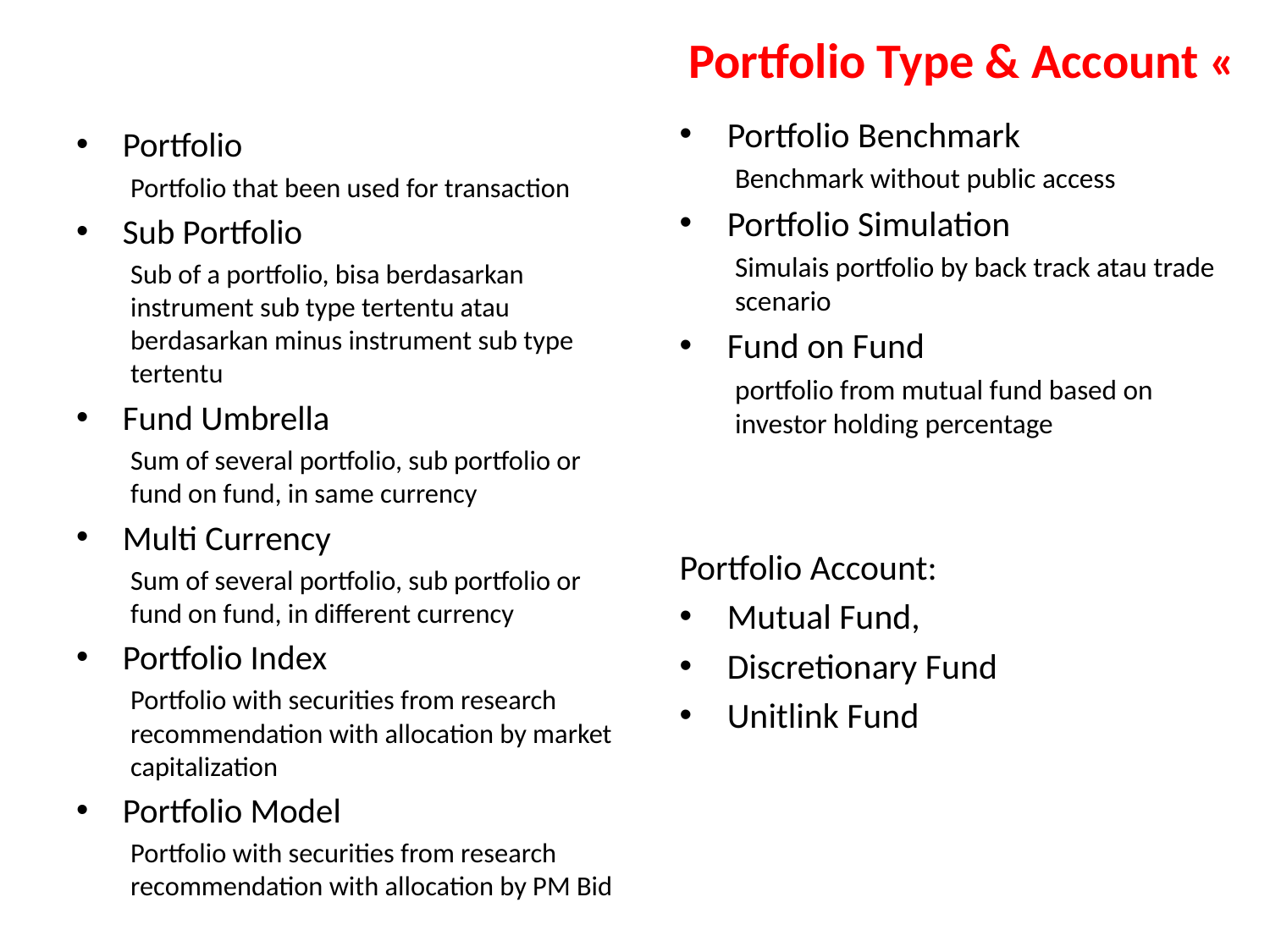

# Portfolio Type & Account «
Portfolio Benchmark
Benchmark without public access
Portfolio Simulation
Simulais portfolio by back track atau trade scenario
Fund on Fund
portfolio from mutual fund based on investor holding percentage

Portfolio Account:
Mutual Fund,
Discretionary Fund
Unitlink Fund

Portfolio
Portfolio that been used for transaction
Sub Portfolio
Sub of a portfolio, bisa berdasarkan instrument sub type tertentu atau berdasarkan minus instrument sub type tertentu
Fund Umbrella
Sum of several portfolio, sub portfolio or fund on fund, in same currency
Multi Currency
Sum of several portfolio, sub portfolio or fund on fund, in different currency
Portfolio Index
Portfolio with securities from research recommendation with allocation by market capitalization
Portfolio Model
Portfolio with securities from research recommendation with allocation by PM Bid